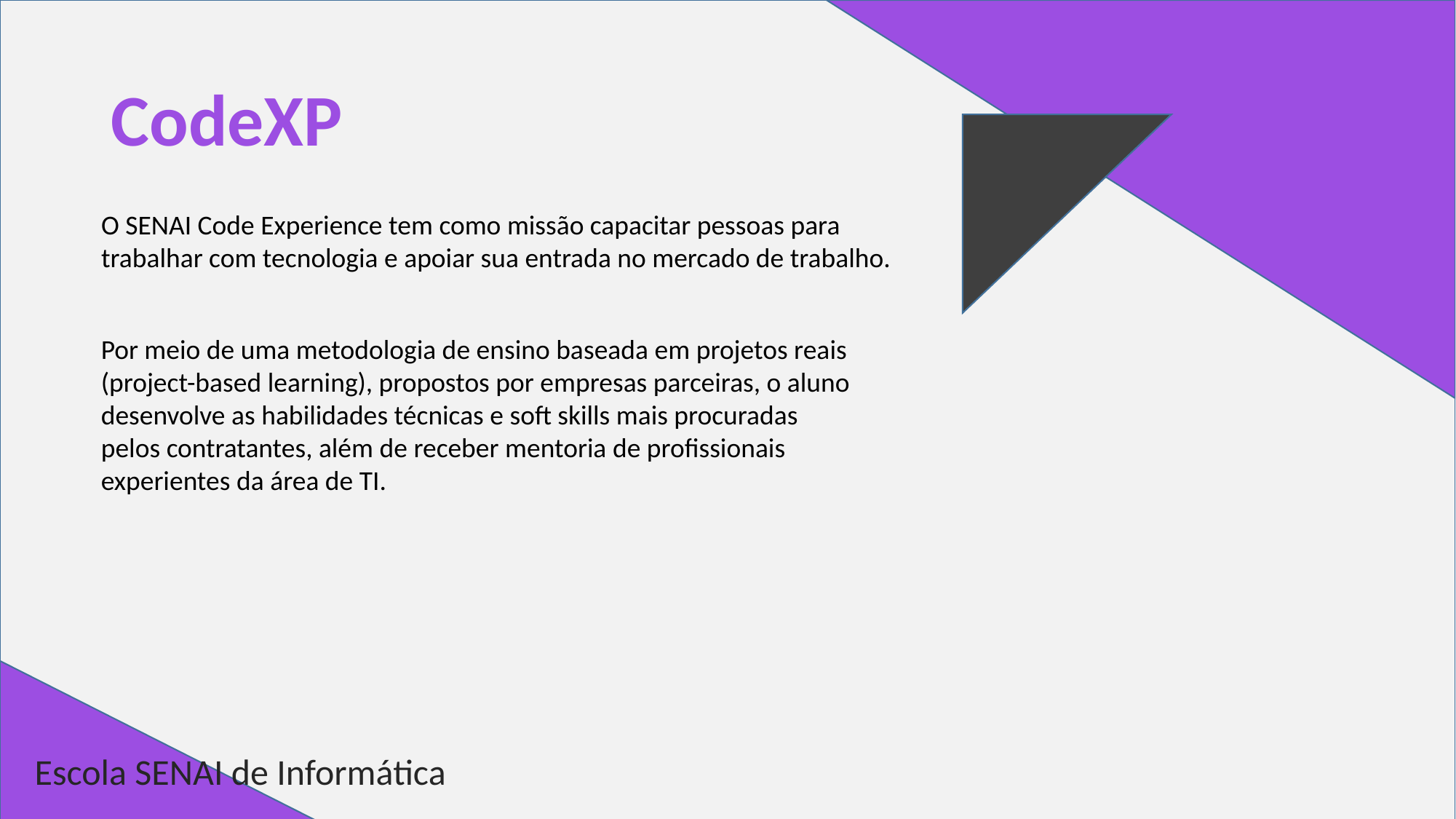

# CodeXP
O SENAI Code Experience tem como missão capacitar pessoas para trabalhar com tecnologia e apoiar sua entrada no mercado de trabalho.
Por meio de uma metodologia de ensino baseada em projetos reais (project-based learning), propostos por empresas parceiras, o aluno desenvolve as habilidades técnicas e soft skills mais procuradas pelos contratantes, além de receber mentoria de profissionais experientes da área de TI.